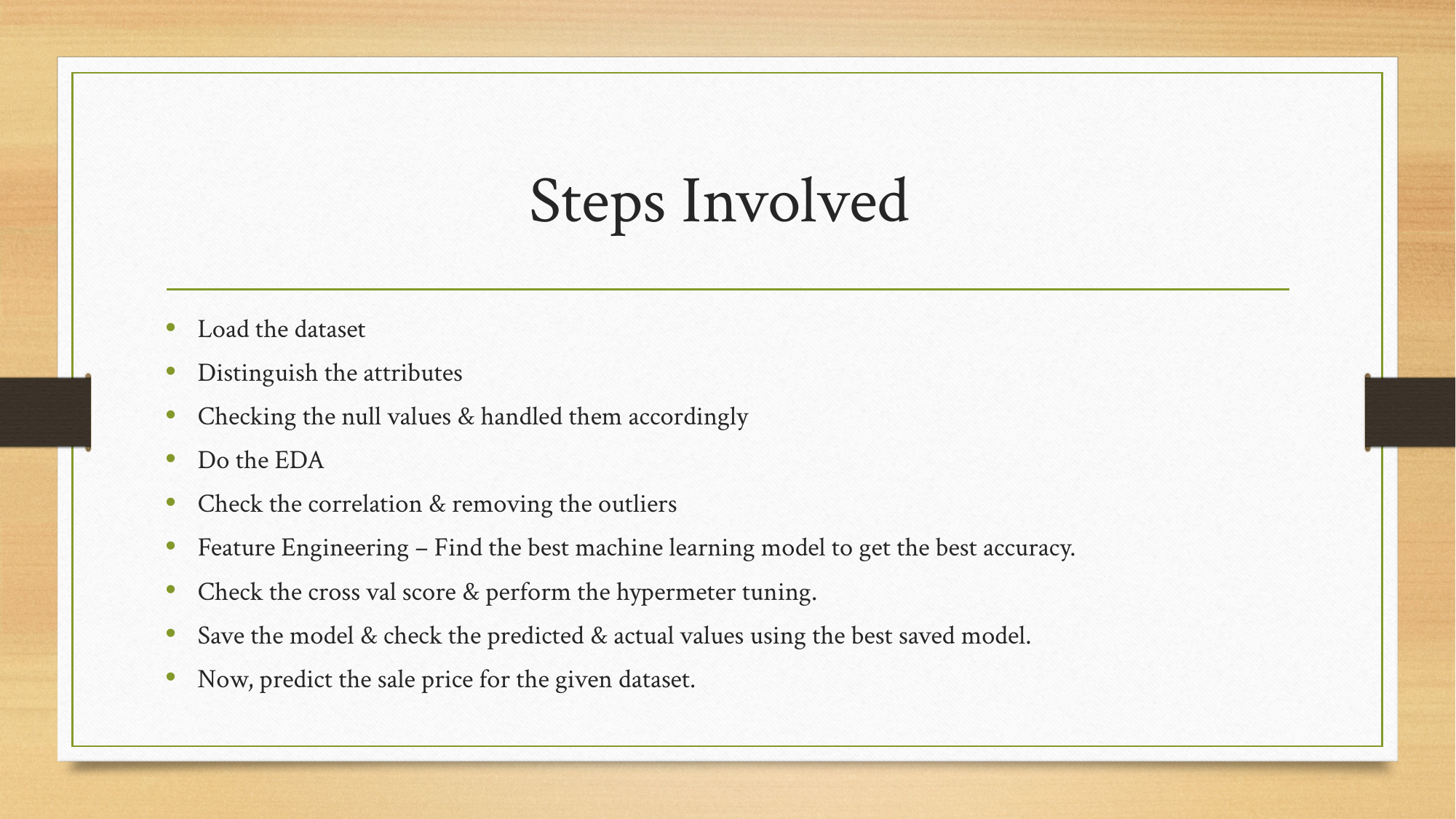

# Steps Involved
Load the dataset
Distinguish the attributes
Checking the null values & handled them accordingly
Do the EDA
Check the correlation & removing the outliers
Feature Engineering – Find the best machine learning model to get the best accuracy.
Check the cross val score & perform the hypermeter tuning.
Save the model & check the predicted & actual values using the best saved model.
Now, predict the sale price for the given dataset.